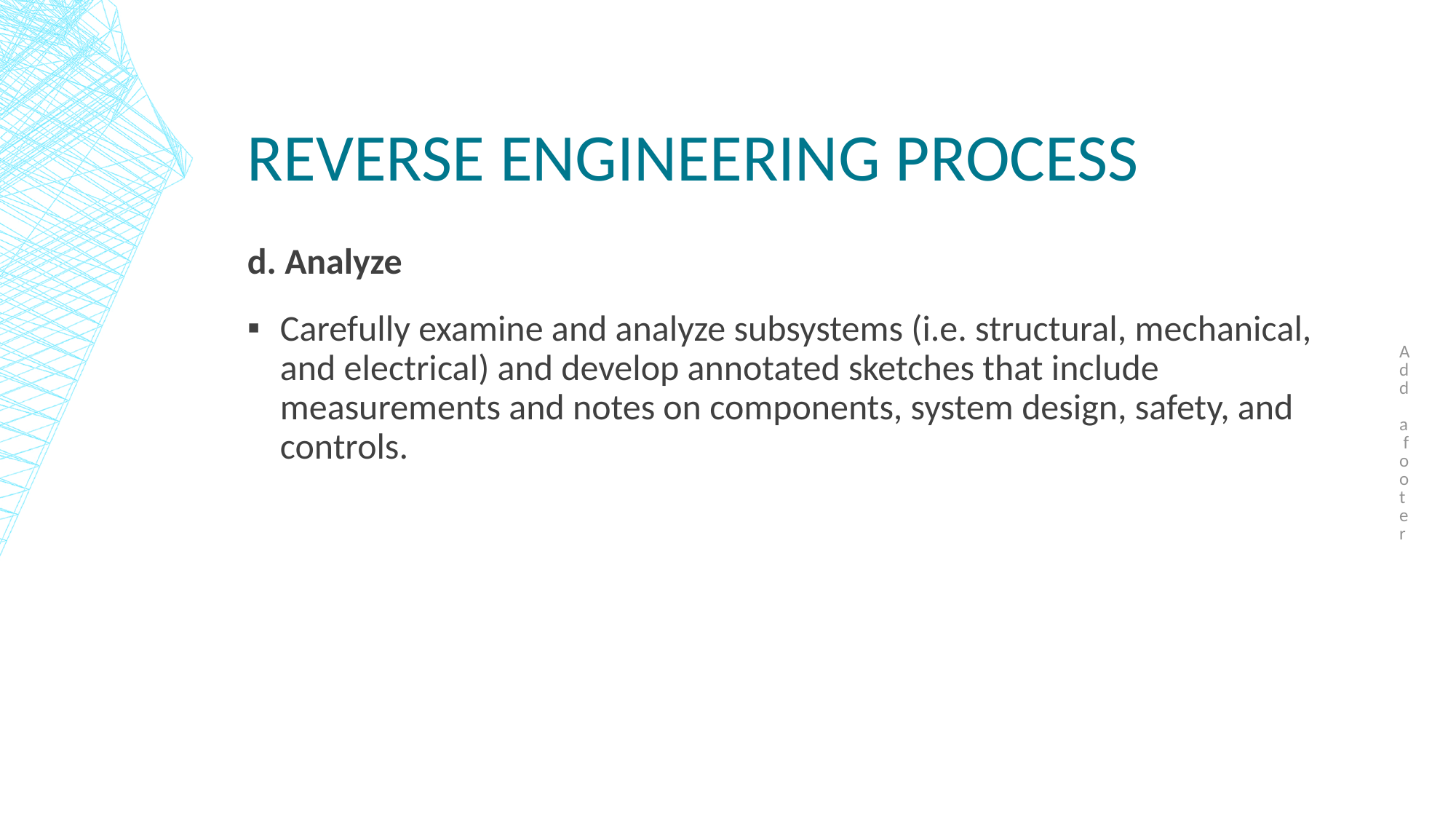

Add a footer
# Reverse engineering process
d. Analyze
Carefully examine and analyze subsystems (i.e. structural, mechanical, and electrical) and develop annotated sketches that include measurements and notes on components, system design, safety, and controls.